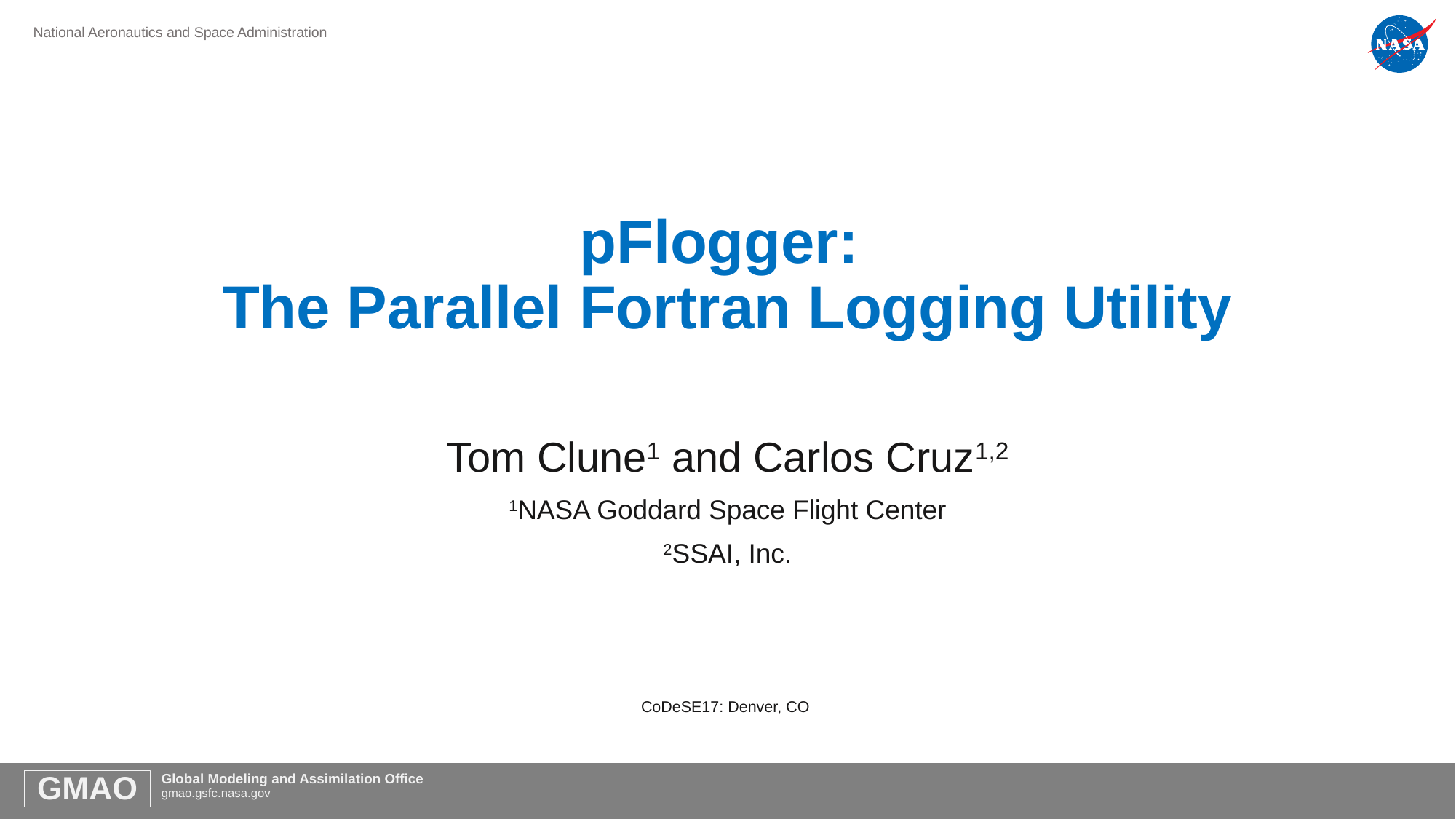

# pFlogger: The Parallel Fortran Logging Utility
Tom Clune1 and Carlos Cruz1,2
1NASA Goddard Space Flight Center
2SSAI, Inc.

CoDeSE17: Denver, CO